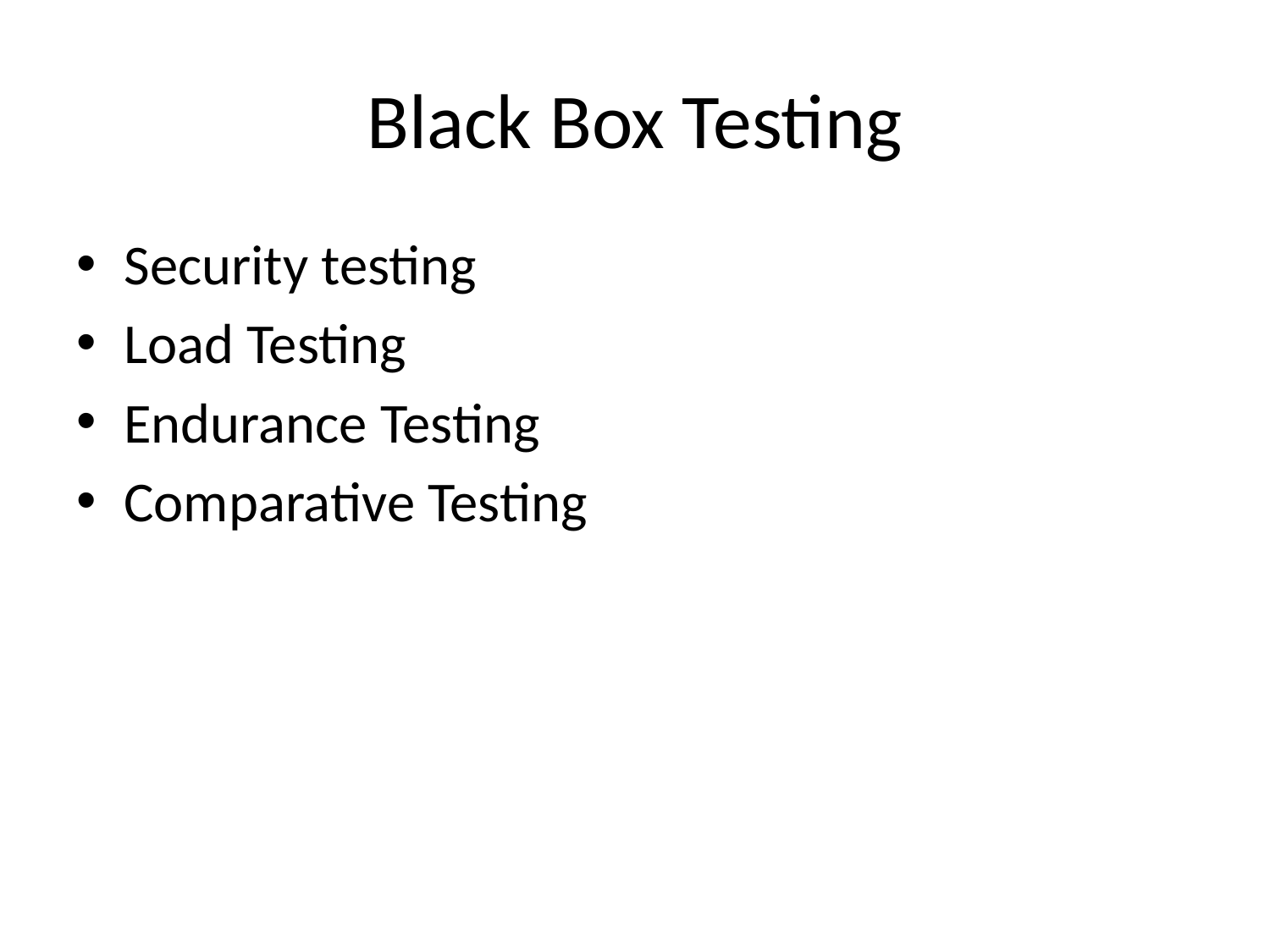

# Black Box Testing
Security testing
Load Testing
Endurance Testing
Comparative Testing